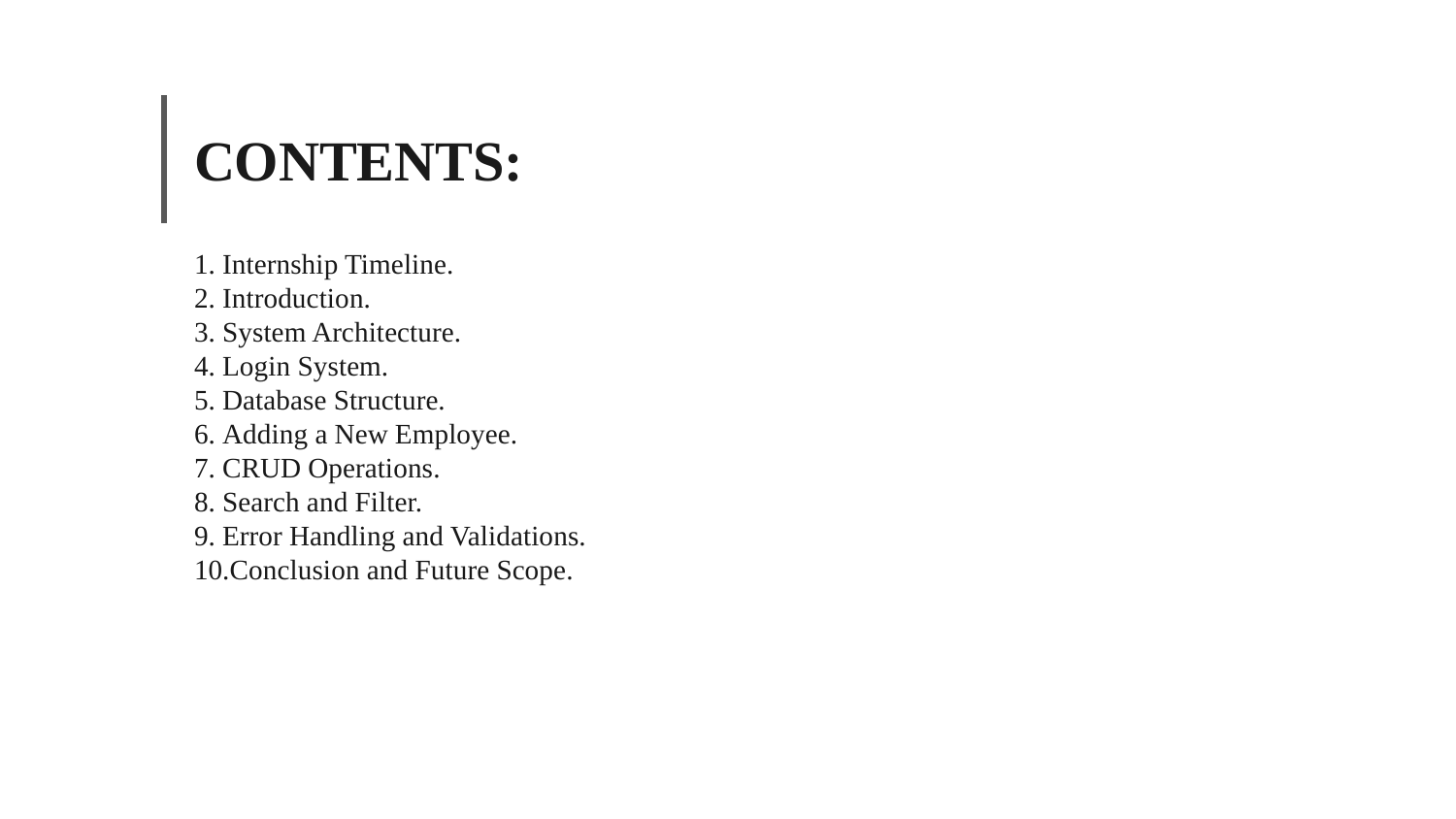

# CONTENTS:
Internship Timeline.
Introduction.
System Architecture.
Login System.
Database Structure.
Adding a New Employee.
CRUD Operations.
Search and Filter.
Error Handling and Validations.
Conclusion and Future Scope.